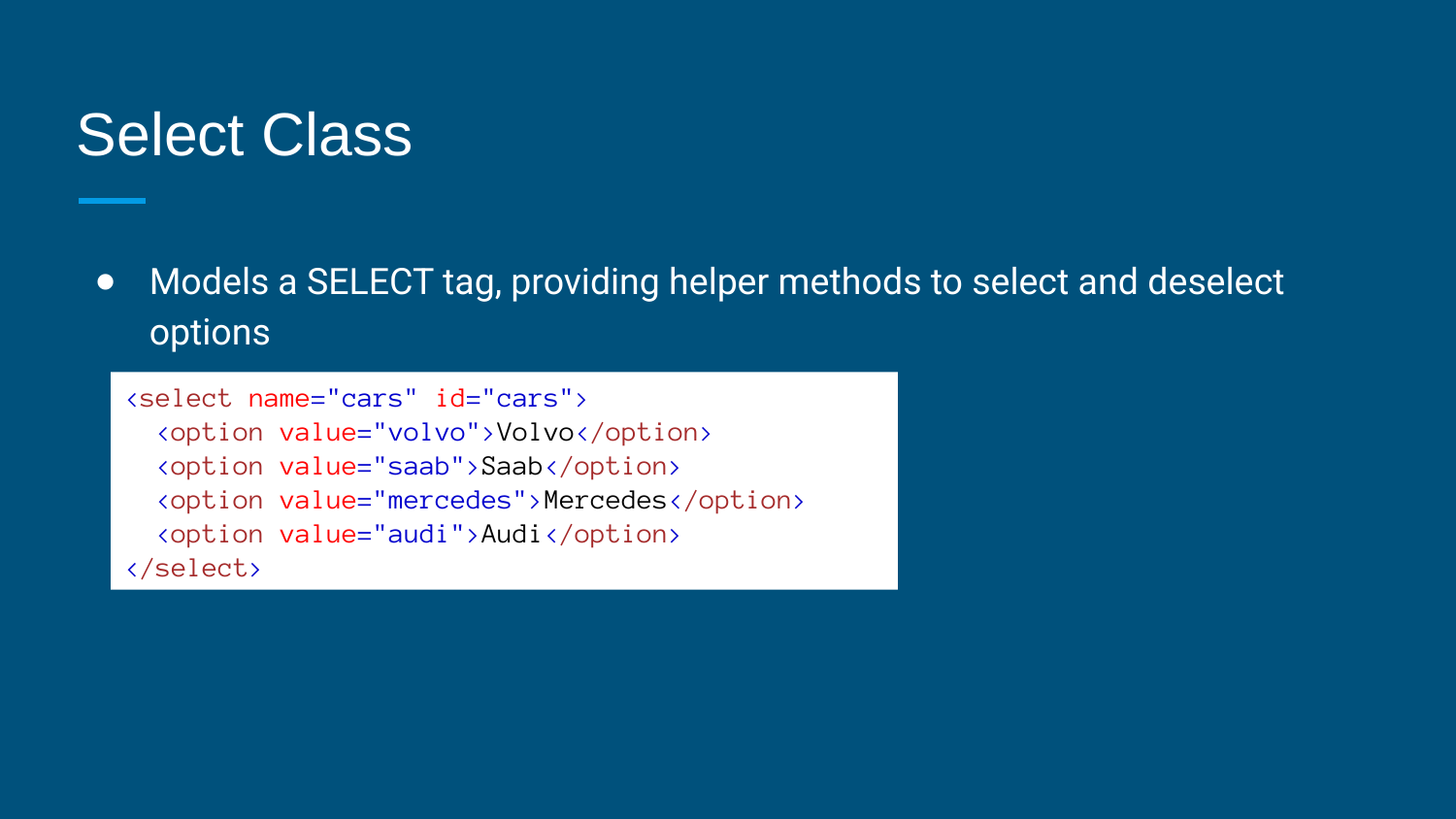

# Select Class
Models a SELECT tag, providing helper methods to select and deselect options

<select name="cars" id="cars">
  <option value="volvo">Volvo</option>
  <option value="saab">Saab</option>
  <option value="mercedes">Mercedes</option>
  <option value="audi">Audi</option>
</select>